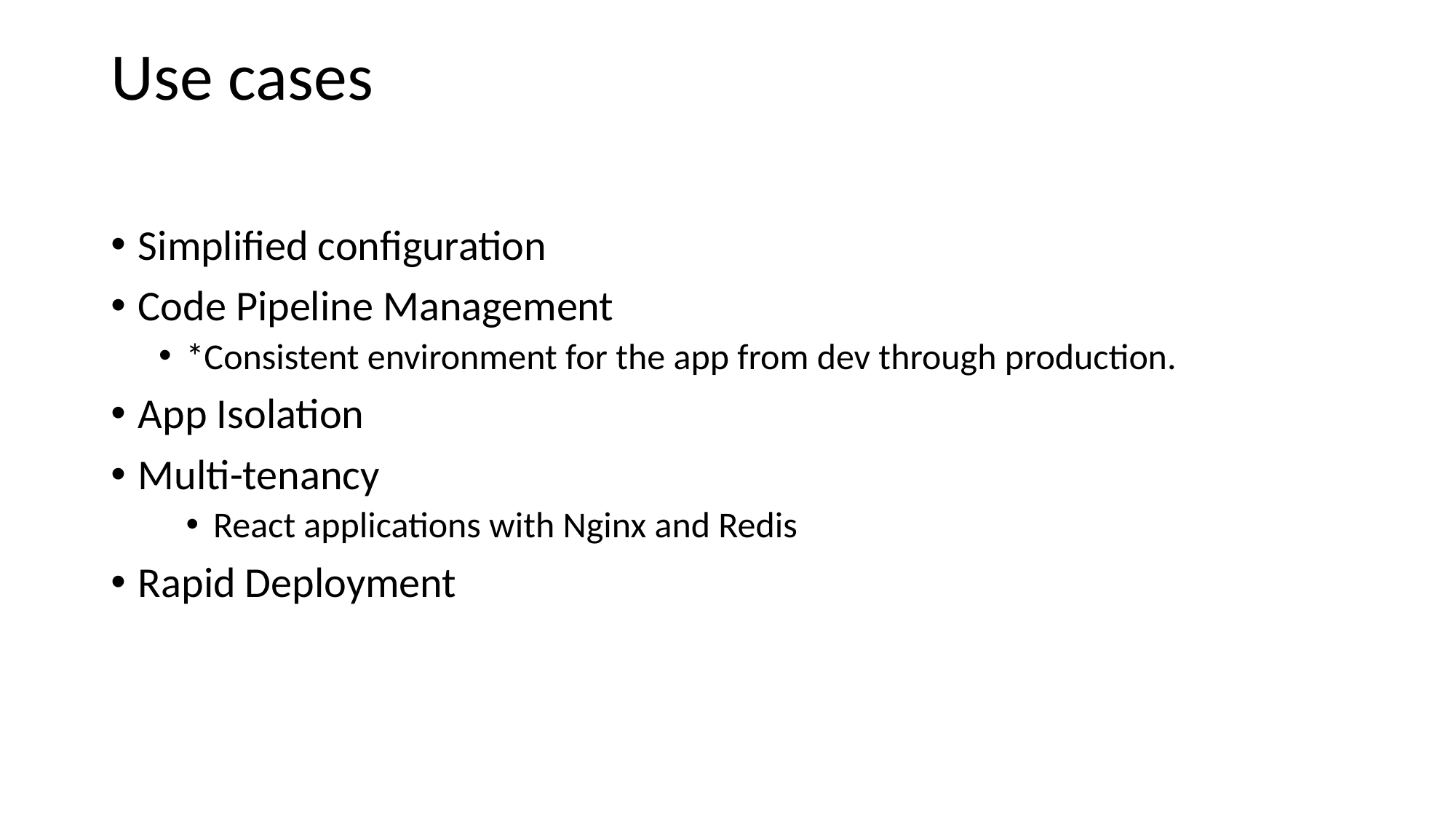

# Use cases
Simplified configuration
Code Pipeline Management
*Consistent environment for the app from dev through production.
App Isolation
Multi-tenancy
React applications with Nginx and Redis
Rapid Deployment